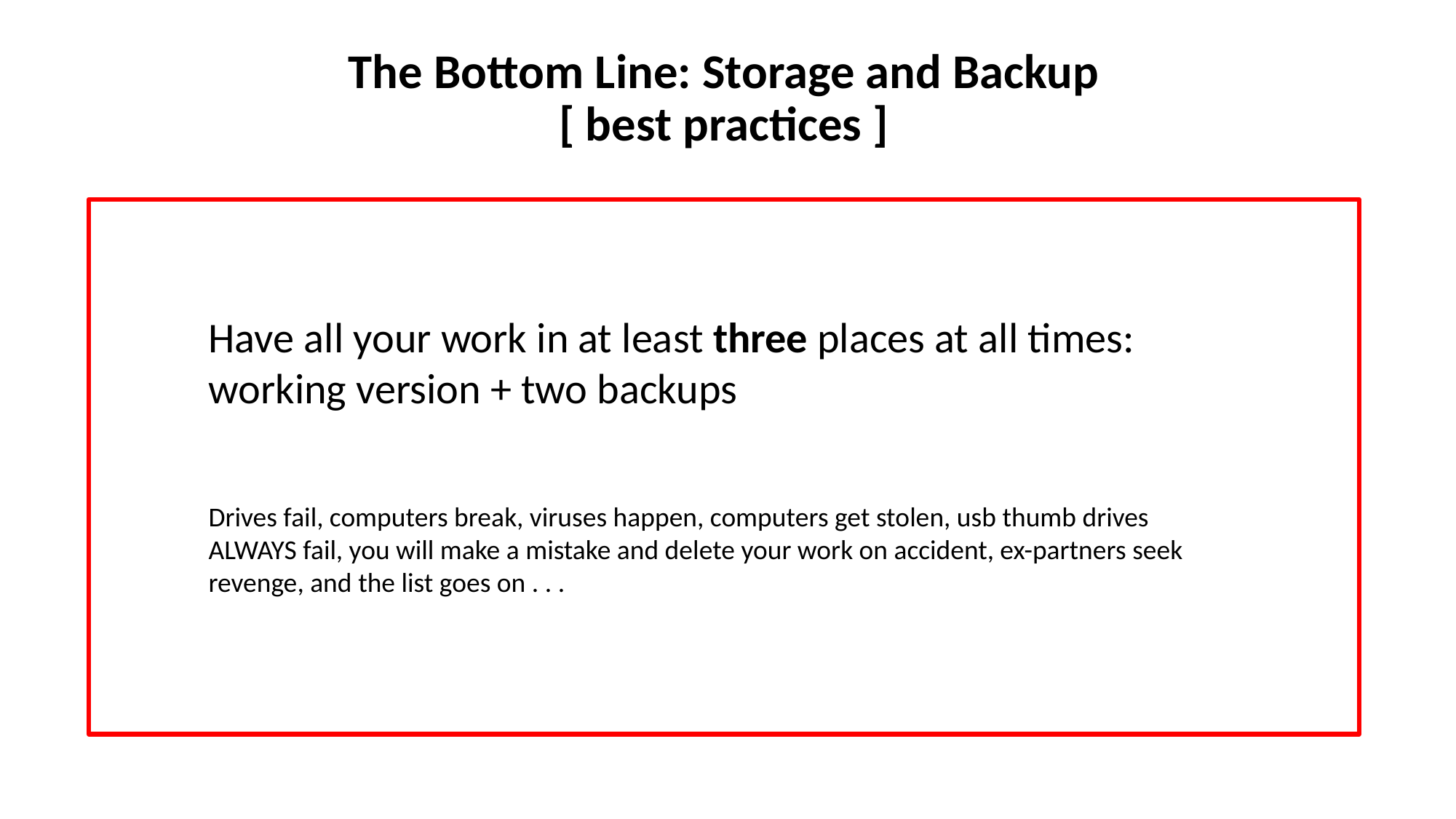

The Bottom Line: Storage and Backup
[ best practices ]
DO
DON’T

Have all your work in at least three places at all times: working version + two backups

Drives fail, computers break, viruses happen, computers get stolen, usb thumb drives ALWAYS fail, you will make a mistake and delete your work on accident, ex-partners seek revenge, and the list goes on . . .

RAID storage
External hard drives (XFAT)
Cloud storage and file-syncing
Duplicate computers or hard drives

USB thumb drives
Email files to yourself
Save files without knowing their location in the computer’s file structure

The XFAT format is essential if you ever want to share between a mac and a pc
Mac: Applications:Utilities:Disk Utility
PC: right click in explorer    ->Format